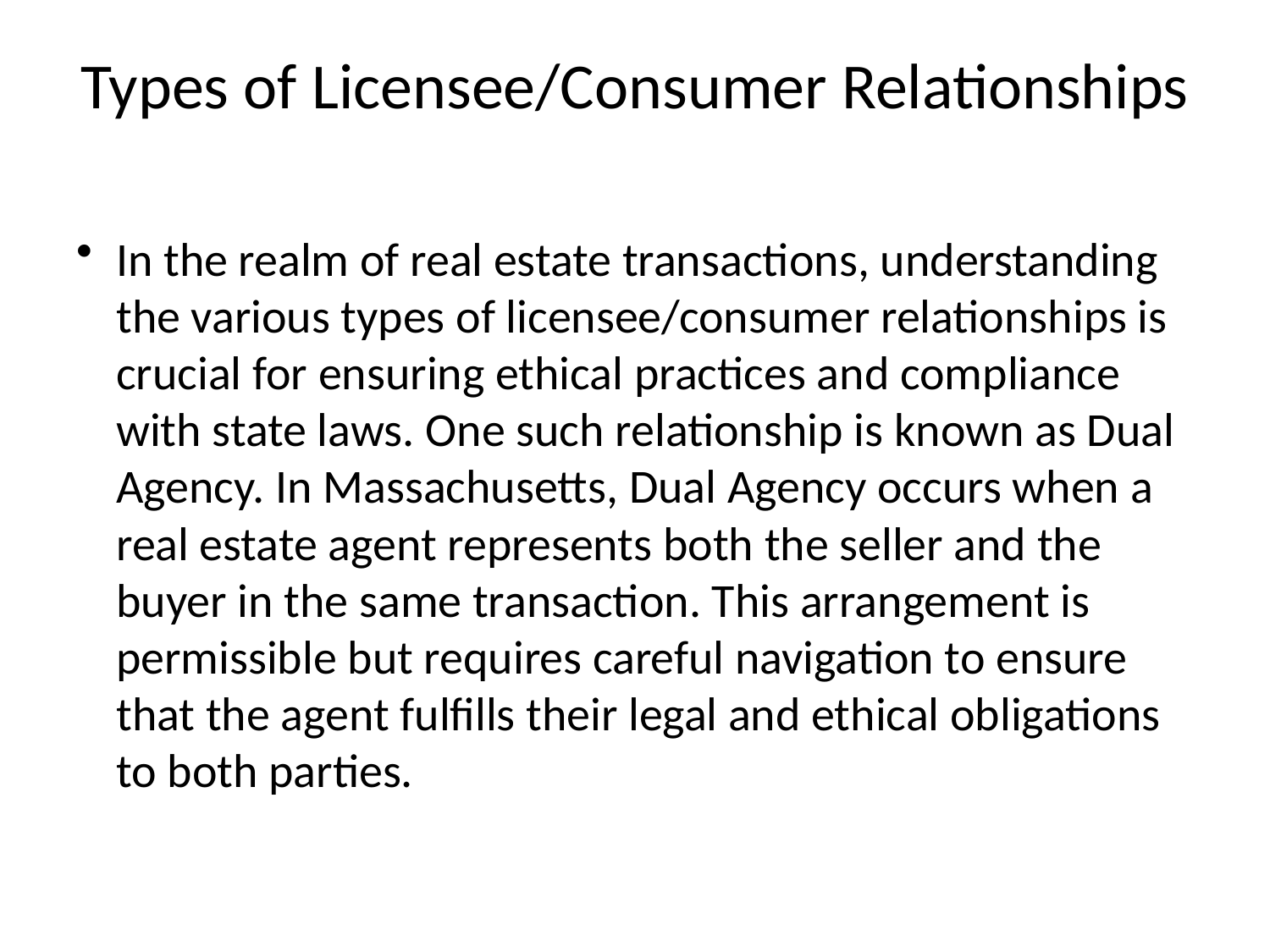

# Types of Licensee/Consumer Relationships

In the realm of real estate transactions, understanding the various types of licensee/consumer relationships is crucial for ensuring ethical practices and compliance with state laws. One such relationship is known as Dual Agency. In Massachusetts, Dual Agency occurs when a real estate agent represents both the seller and the buyer in the same transaction. This arrangement is permissible but requires careful navigation to ensure that the agent fulfills their legal and ethical obligations to both parties.